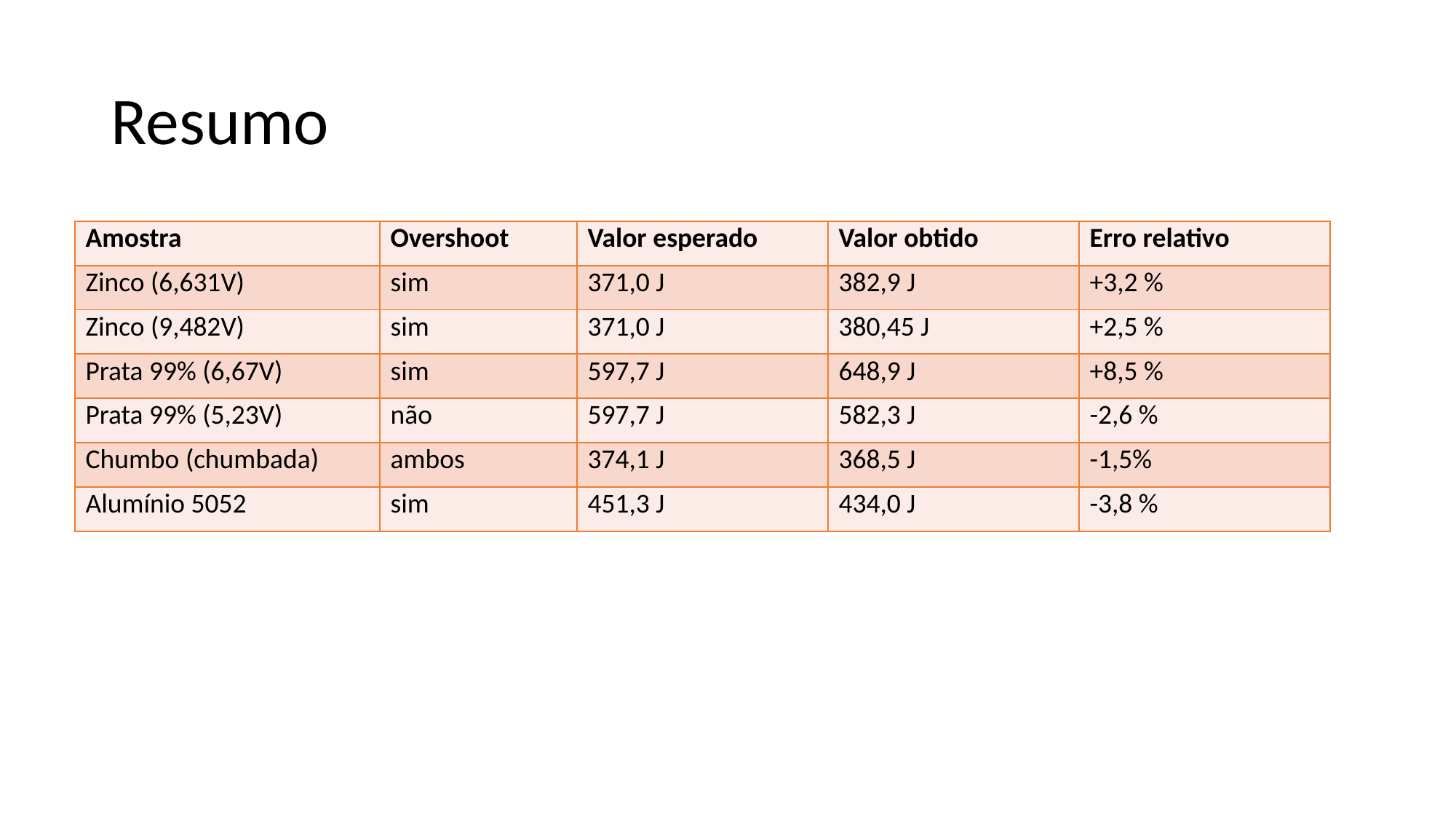

# Resumo
| Amostra | Overshoot | Valor esperado | Valor obtido | Erro relativo |
| --- | --- | --- | --- | --- |
| Zinco (6,631V) | sim | 371,0 J | 382,9 J | +3,2 % |
| Zinco (9,482V) | sim | 371,0 J | 380,45 J | +2,5 % |
| Prata 99% (6,67V) | sim | 597,7 J | 648,9 J | +8,5 % |
| Prata 99% (5,23V) | não | 597,7 J | 582,3 J | -2,6 % |
| Chumbo (chumbada) | ambos | 374,1 J | 368,5 J | -1,5% |
| Alumínio 5052 | sim | 451,3 J | 434,0 J | -3,8 % |